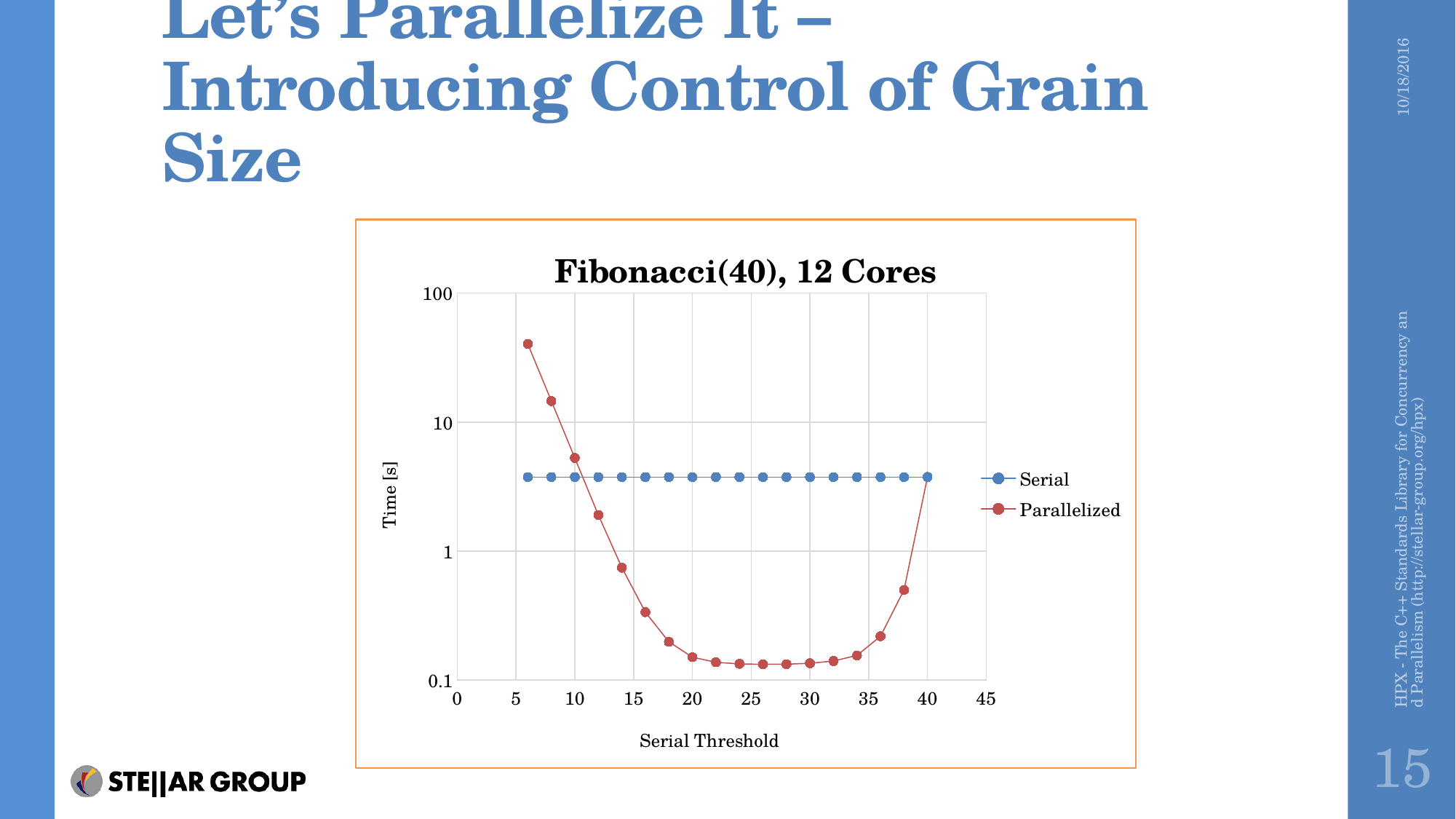

# Let’s Parallelize It – Introducing Control of Grain Size
10/18/2016

### Chart: Fibonacci(40), 12 Cores

| Category | Serial | Parallelized |
|---|---|---|
HPX - The C++ Standards Library for Concurrency and Parallelism (http://stellar-group.org/hpx)
15